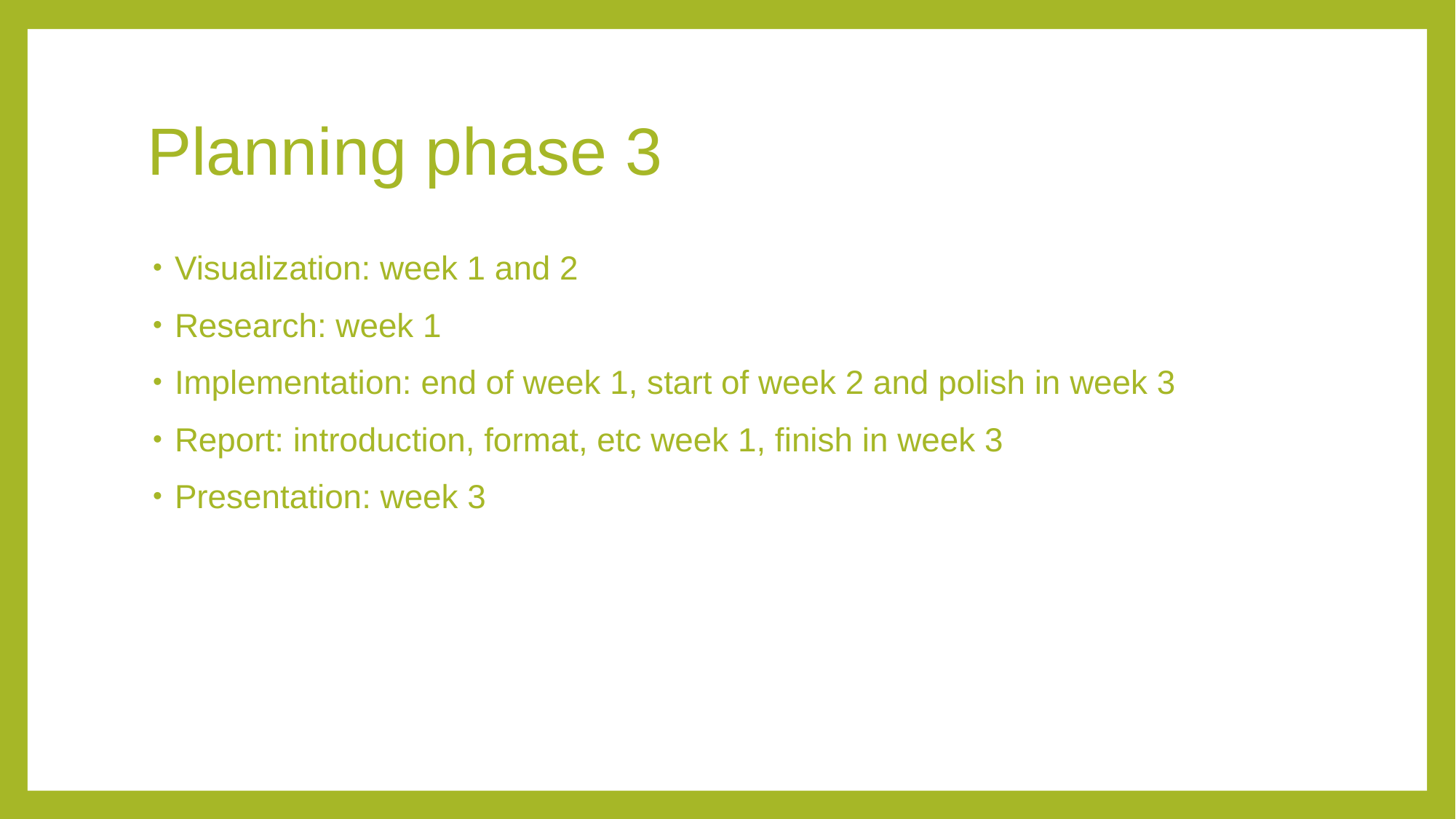

# Planning phase 3
Visualization: week 1 and 2
Research: week 1
Implementation: end of week 1, start of week 2 and polish in week 3
Report: introduction, format, etc week 1, finish in week 3
Presentation: week 3